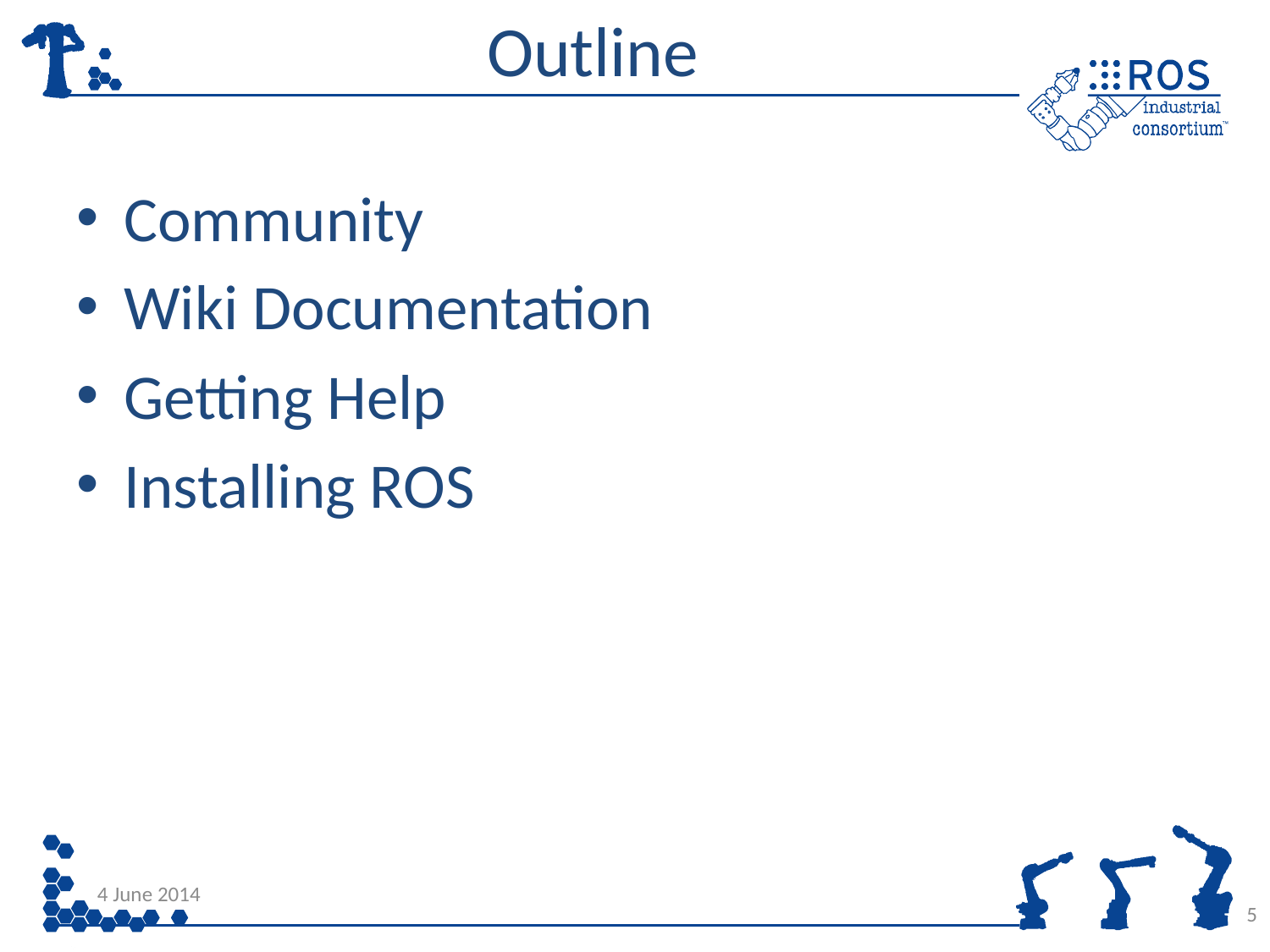

# Outline
Community
Wiki Documentation
Getting Help
Installing ROS
4 June 2014
5